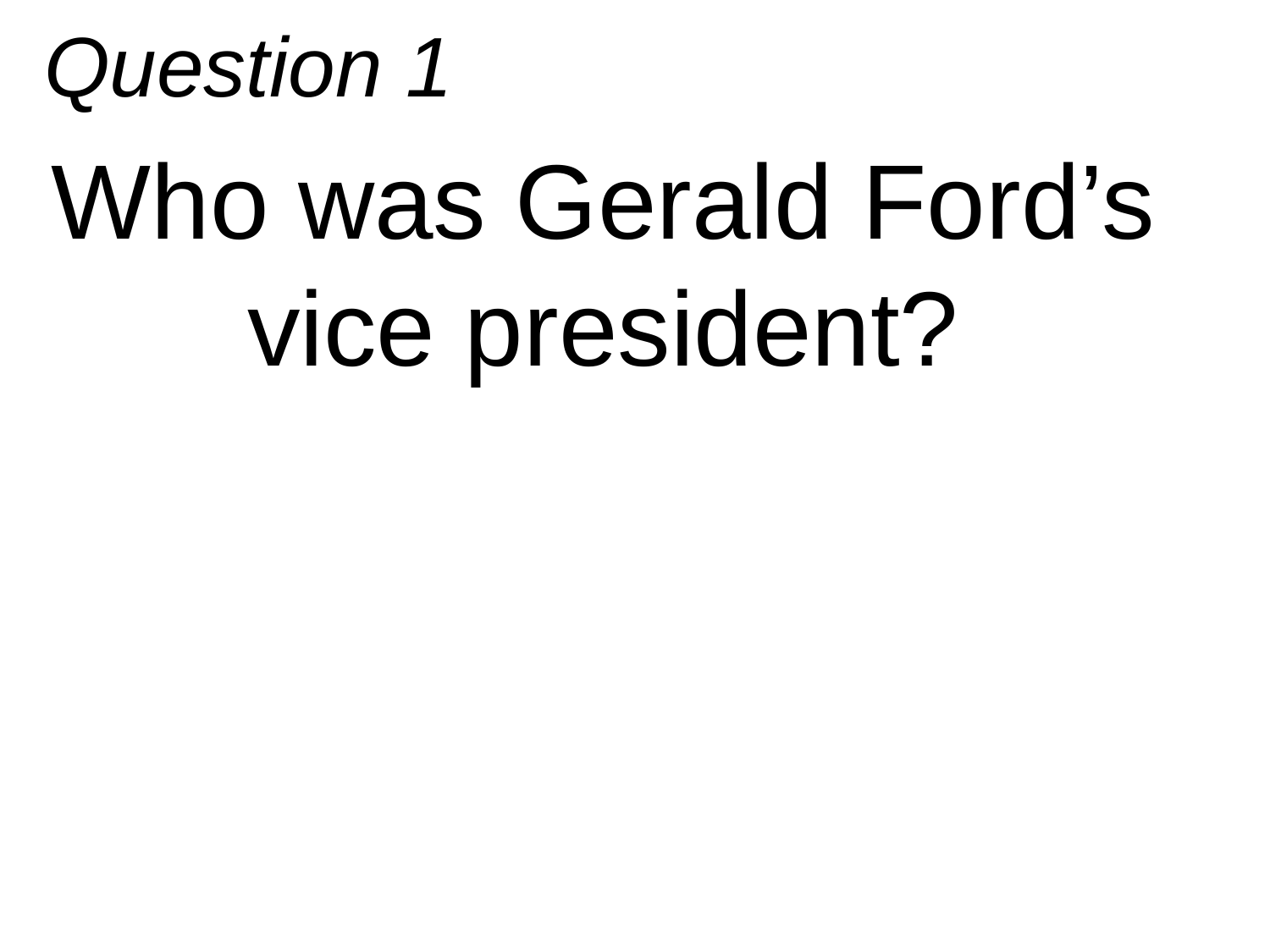

Question 1
Who was Gerald Ford’s vice president?